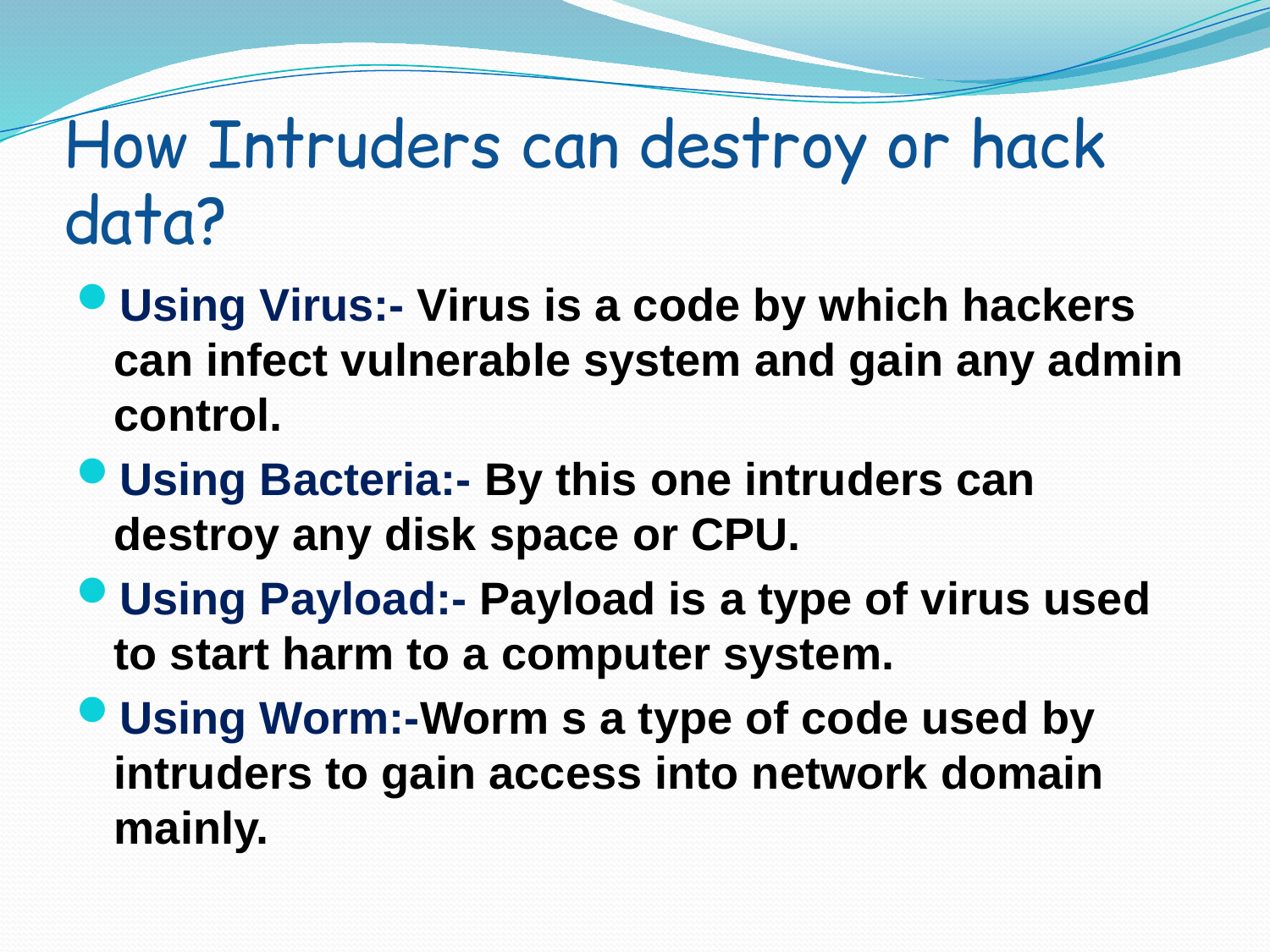

# How Intruders can destroy or hack data?
Using Virus:- Virus is a code by which hackers can infect vulnerable system and gain any admin control.
Using Bacteria:- By this one intruders can destroy any disk space or CPU.
Using Payload:- Payload is a type of virus used to start harm to a computer system.
Using Worm:-Worm s a type of code used by intruders to gain access into network domain mainly.